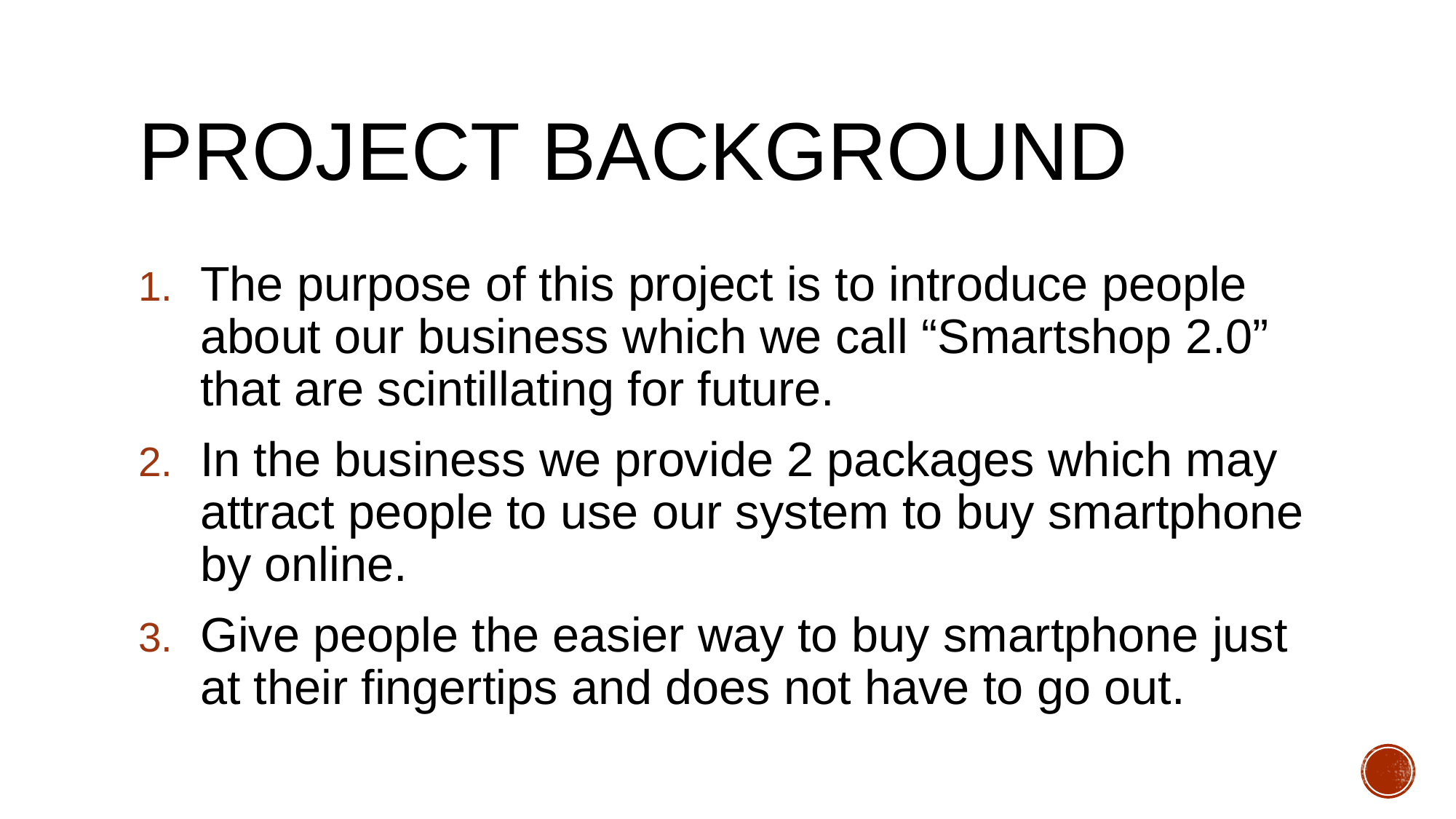

# Project Background
The purpose of this project is to introduce people about our business which we call “Smartshop 2.0” that are scintillating for future.
In the business we provide 2 packages which may attract people to use our system to buy smartphone by online.
Give people the easier way to buy smartphone just at their fingertips and does not have to go out.